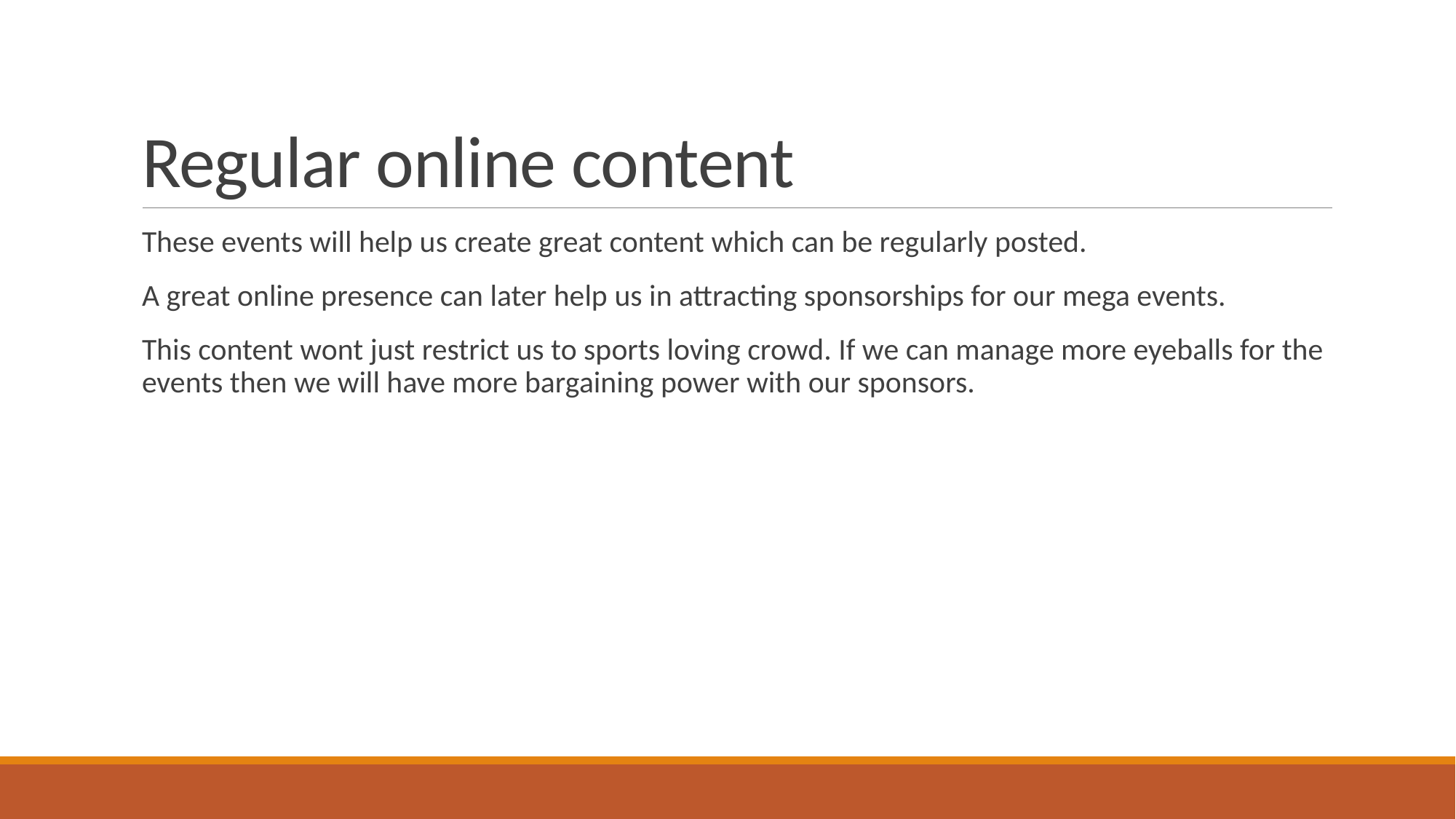

# Regular online content
These events will help us create great content which can be regularly posted.
A great online presence can later help us in attracting sponsorships for our mega events.
This content wont just restrict us to sports loving crowd. If we can manage more eyeballs for the events then we will have more bargaining power with our sponsors.